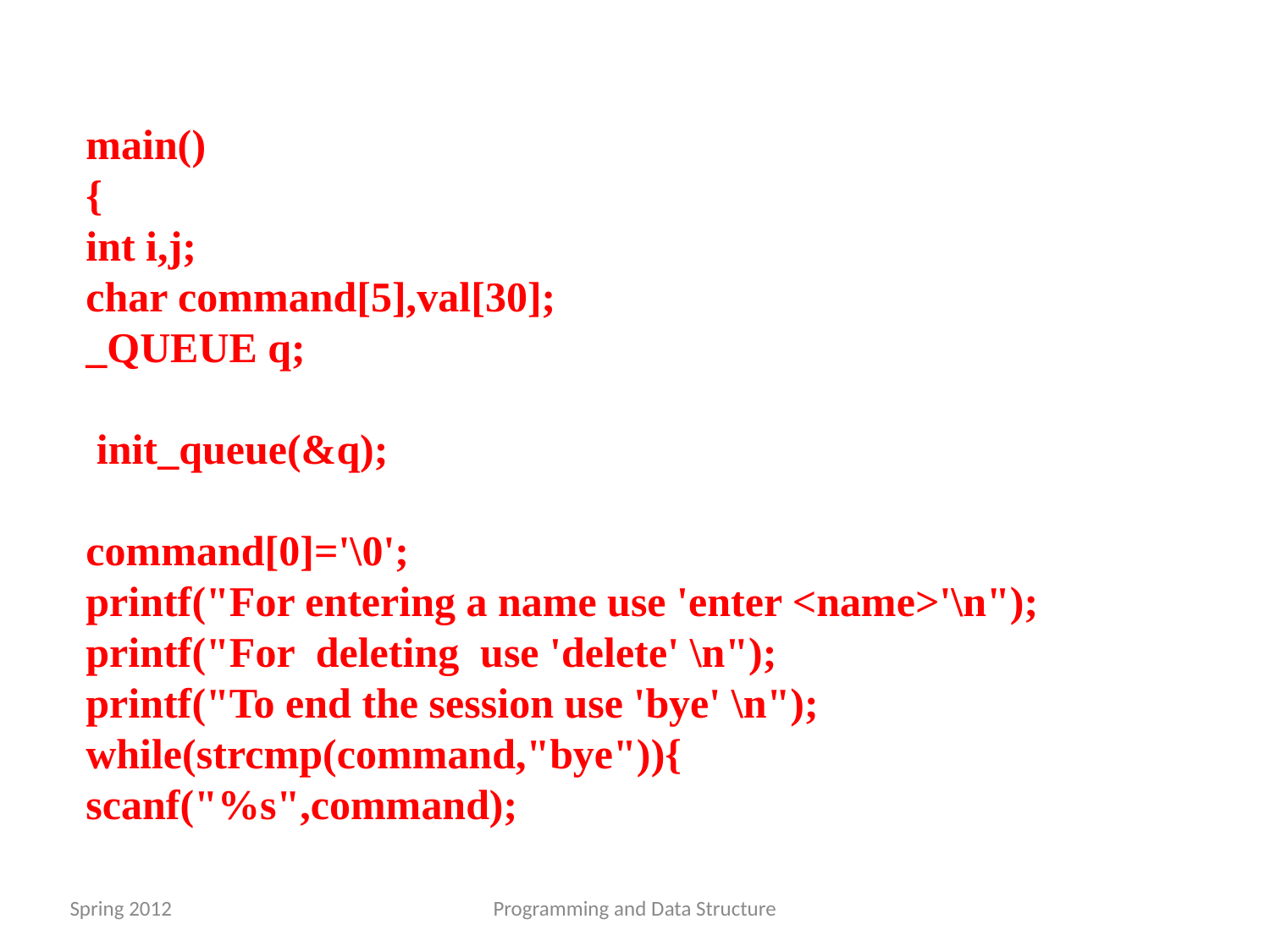

main()
{
int i,j;
char command[5],val[30];
_QUEUE q;

 init_queue(&q);

command[0]='\0';
printf("For entering a name use 'enter <name>'\n");
printf("For  deleting  use 'delete' \n");
printf("To end the session use 'bye' \n");
while(strcmp(command,"bye")){
scanf("%s",command);

74
Spring 2012
Programming and Data Structure